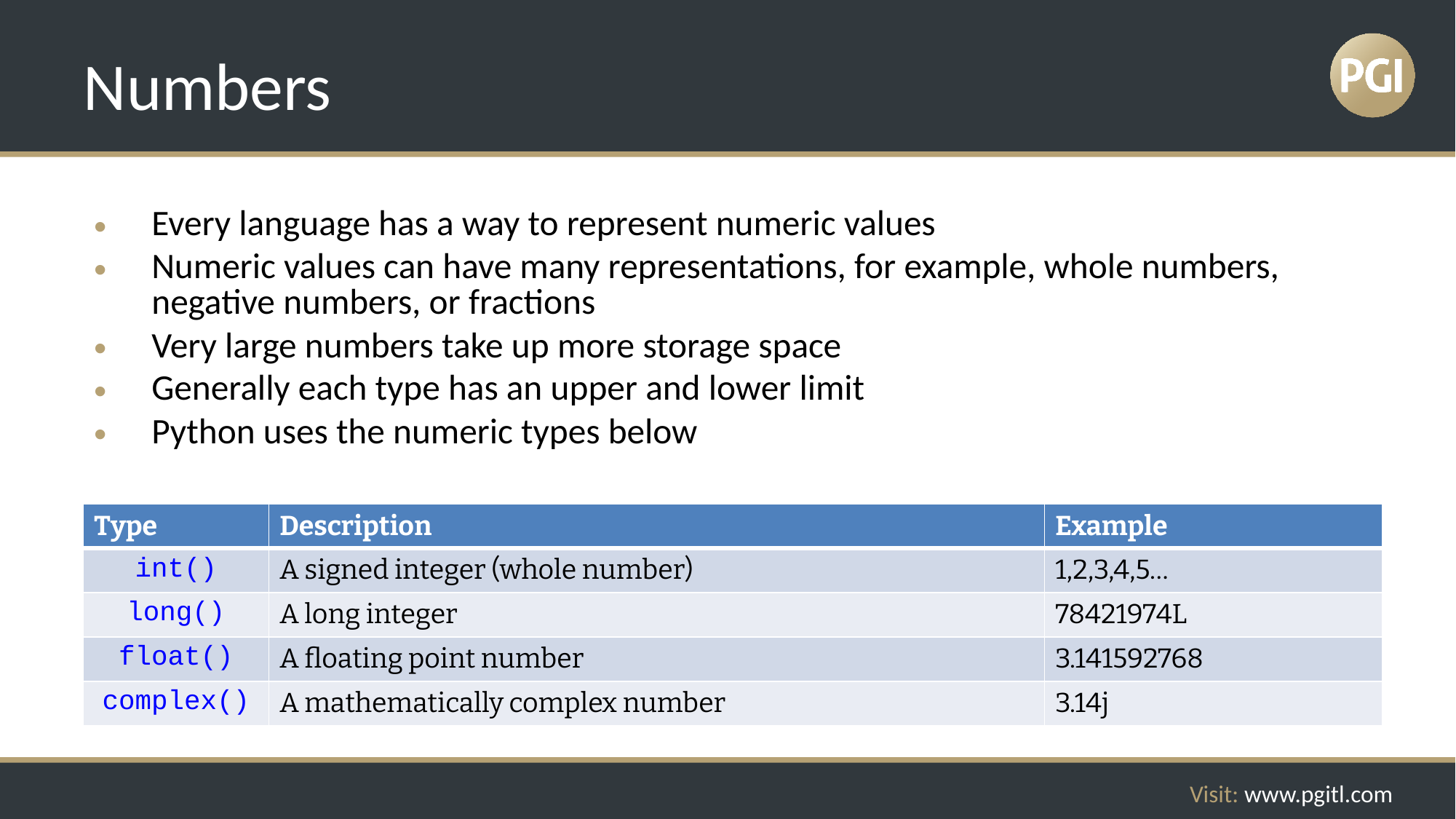

# Numbers
Every language has a way to represent numeric values
Numeric values can have many representations, for example, whole numbers, negative numbers, or fractions
Very large numbers take up more storage space
Generally each type has an upper and lower limit
Python uses the numeric types below
| Type | Description | Example |
| --- | --- | --- |
| int() | A signed integer (whole number) | 1,2,3,4,5… |
| long() | A long integer | 78421974L |
| float() | A floating point number | 3.141592768 |
| complex() | A mathematically complex number | 3.14j |